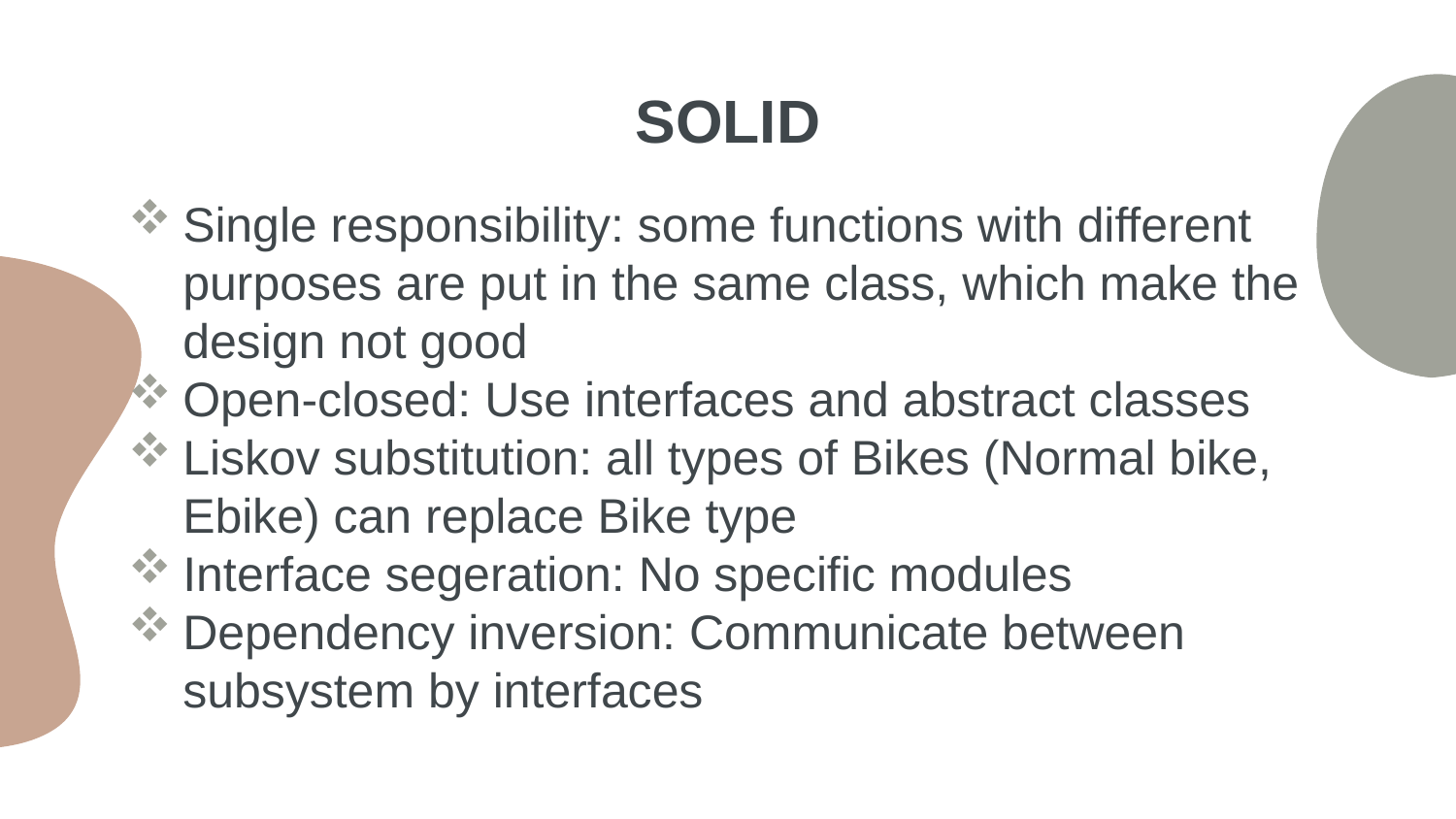

# SOLID
Single responsibility: some functions with different purposes are put in the same class, which make the design not good
Open-closed: Use interfaces and abstract classes
Liskov substitution: all types of Bikes (Normal bike, Ebike) can replace Bike type
Interface segeration: No specific modules
Dependency inversion: Communicate between subsystem by interfaces